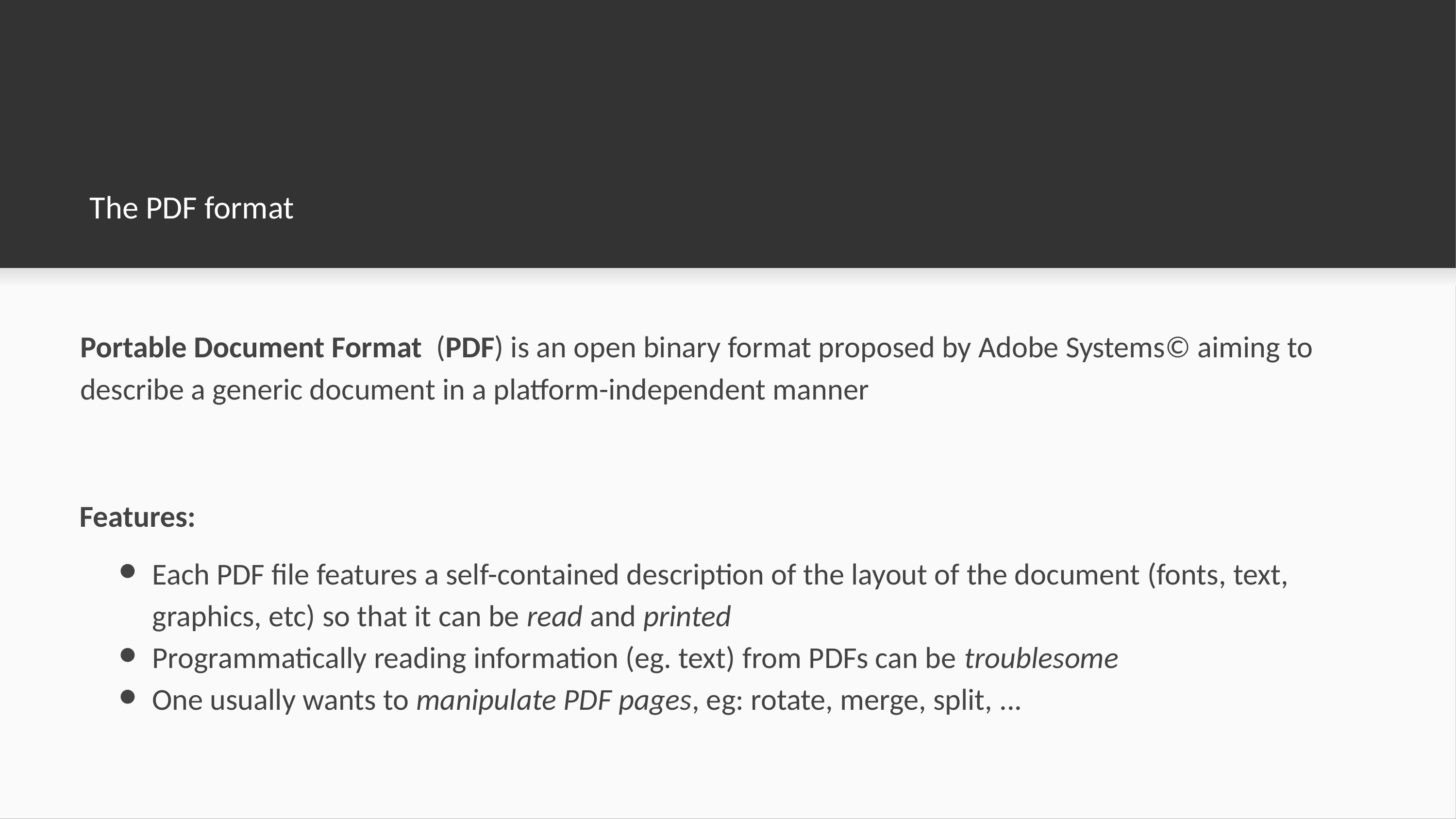

# The PDF format
Portable Document Format  (PDF) is an open binary format proposed by Adobe Systems© aiming to describe a generic document in a platform-independent manner
Features:
Each PDF file features a self-contained description of the layout of the document (fonts, text, graphics, etc) so that it can be read and printed
Programmatically reading information (eg. text) from PDFs can be troublesome
One usually wants to manipulate PDF pages, eg: rotate, merge, split, ...